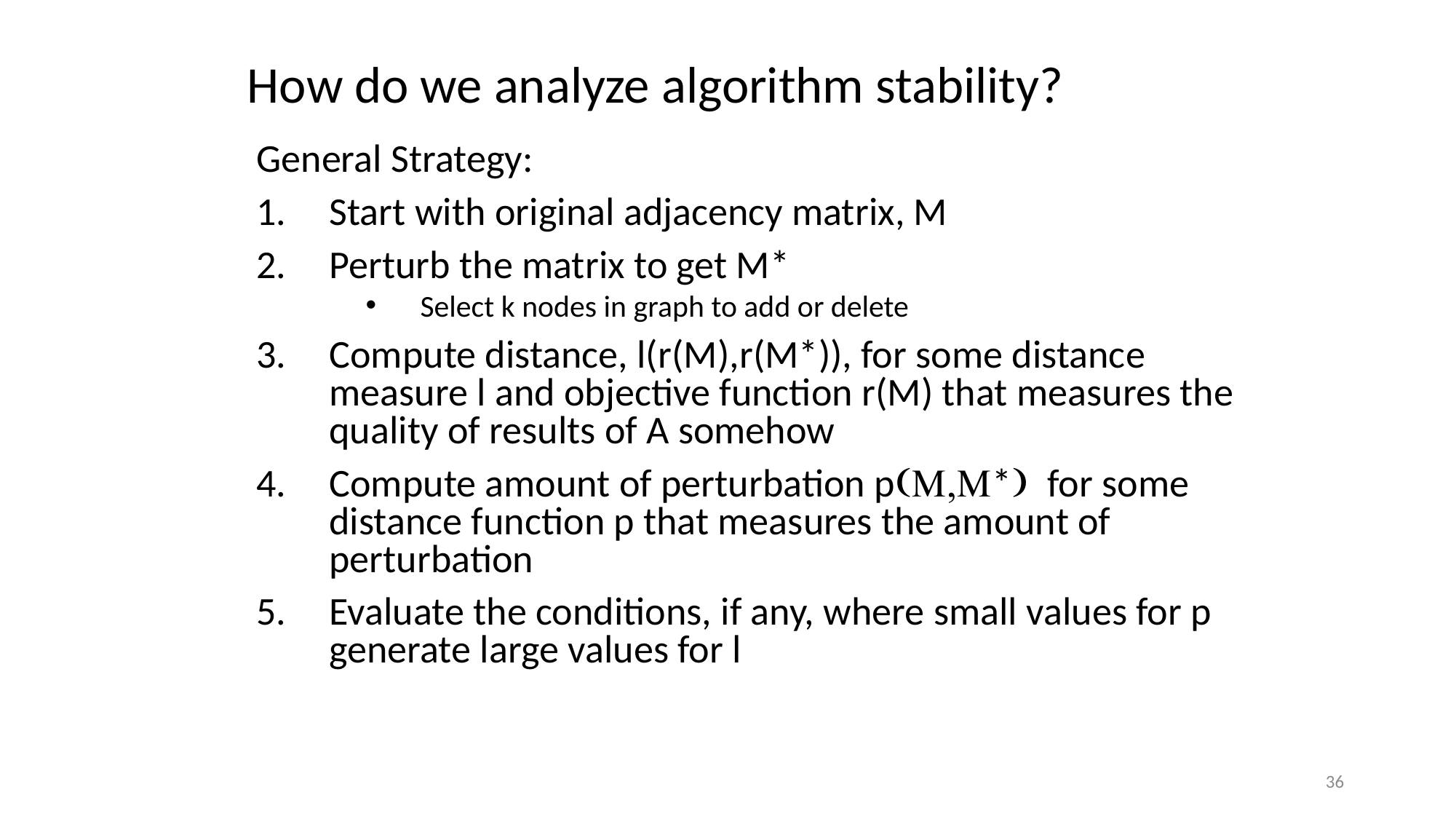

# How do we analyze algorithm stability?
General Strategy:
Start with original adjacency matrix, M
Perturb the matrix to get M*
Select k nodes in graph to add or delete
Compute distance, l(r(M),r(M*)), for some distance measure l and objective function r(M) that measures the quality of results of A somehow
Compute amount of perturbation p(Μ,Μ*) for some distance function p that measures the amount of perturbation
Evaluate the conditions, if any, where small values for p generate large values for l
36